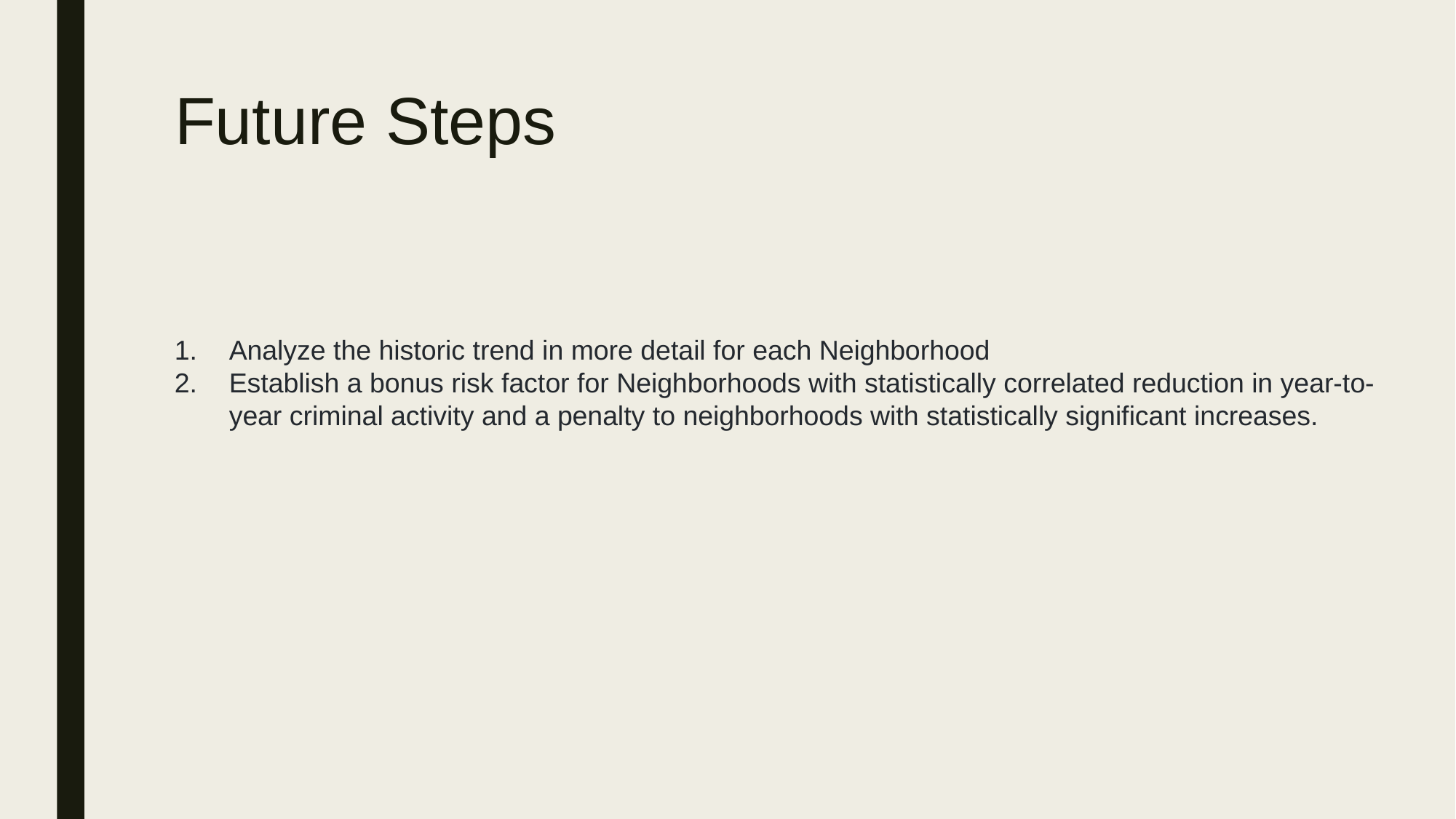

# Future Steps
Analyze the historic trend in more detail for each Neighborhood
Establish a bonus risk factor for Neighborhoods with statistically correlated reduction in year-to-year criminal activity and a penalty to neighborhoods with statistically significant increases.